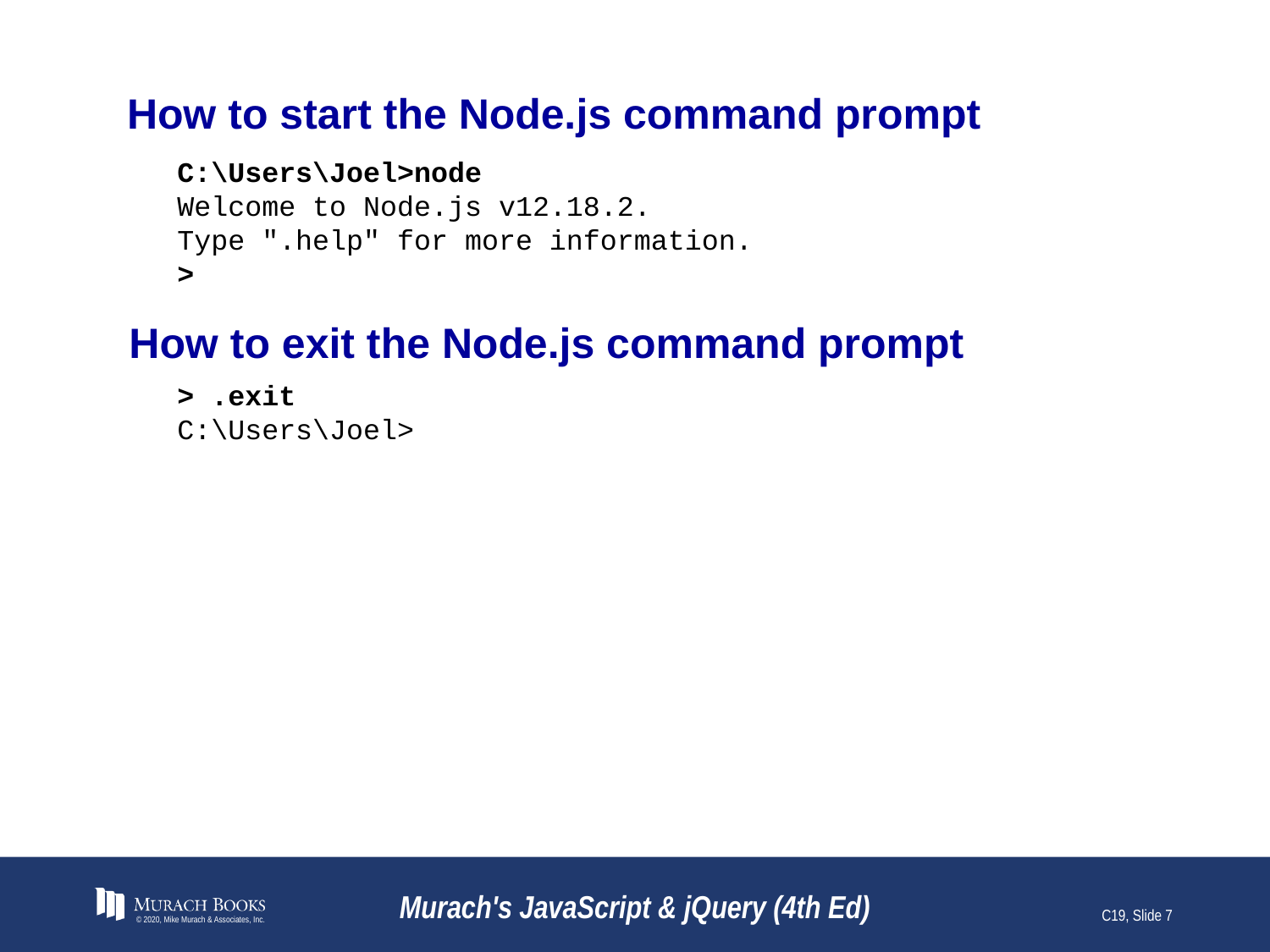

# How to start the Node.js command prompt
C:\Users\Joel>node
Welcome to Node.js v12.18.2.
Type ".help" for more information.
>
How to exit the Node.js command prompt
> .exit
C:\Users\Joel>

© 2020, Mike Murach & Associates, Inc.
Murach's JavaScript & jQuery (4th Ed)

C19, Slide 7